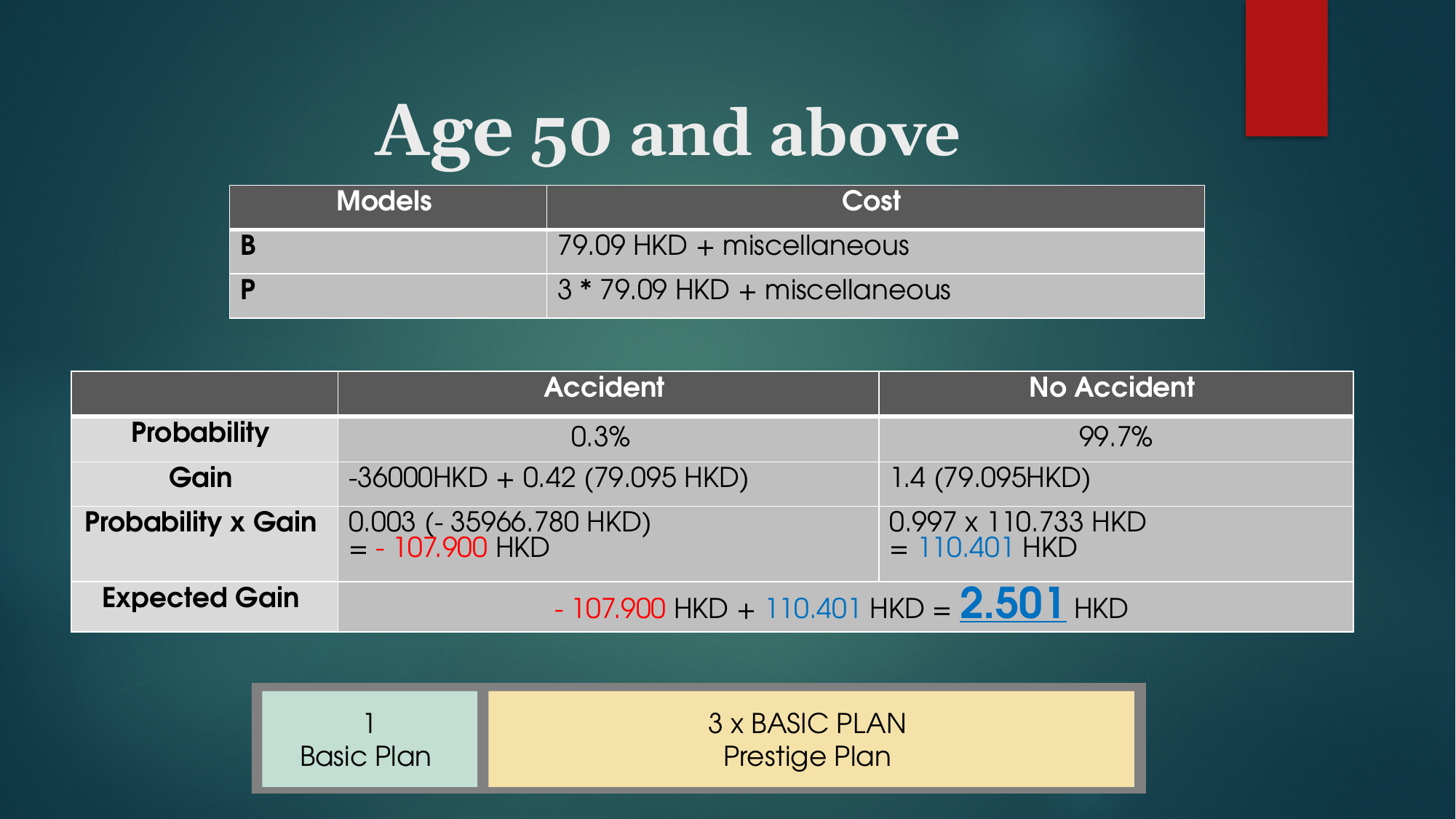

Age 50 and above
| Models | Cost |
| --- | --- |
| B | 79.09 HKD + miscellaneous |
| P | 3 \* 79.09 HKD + miscellaneous |
|  | Accident | No Accident |
| --- | --- | --- |
| Probability | 0.3% | 99.7% |
| Gain | -36000HKD + 0.42 (79.095 HKD) | 1.4 (79.095HKD) |
| Probability x Gain | 0.003 (- 35966.780 HKD)  = - 107.900 HKD | 0.997 x 110.733 HKD = 110.401 HKD |
| Expected Gain | - 107.900 HKD + 110.401 HKD = 2.501 HKD |  |

1
Basic Plan
3 x BASIC PLAN
Prestige Plan